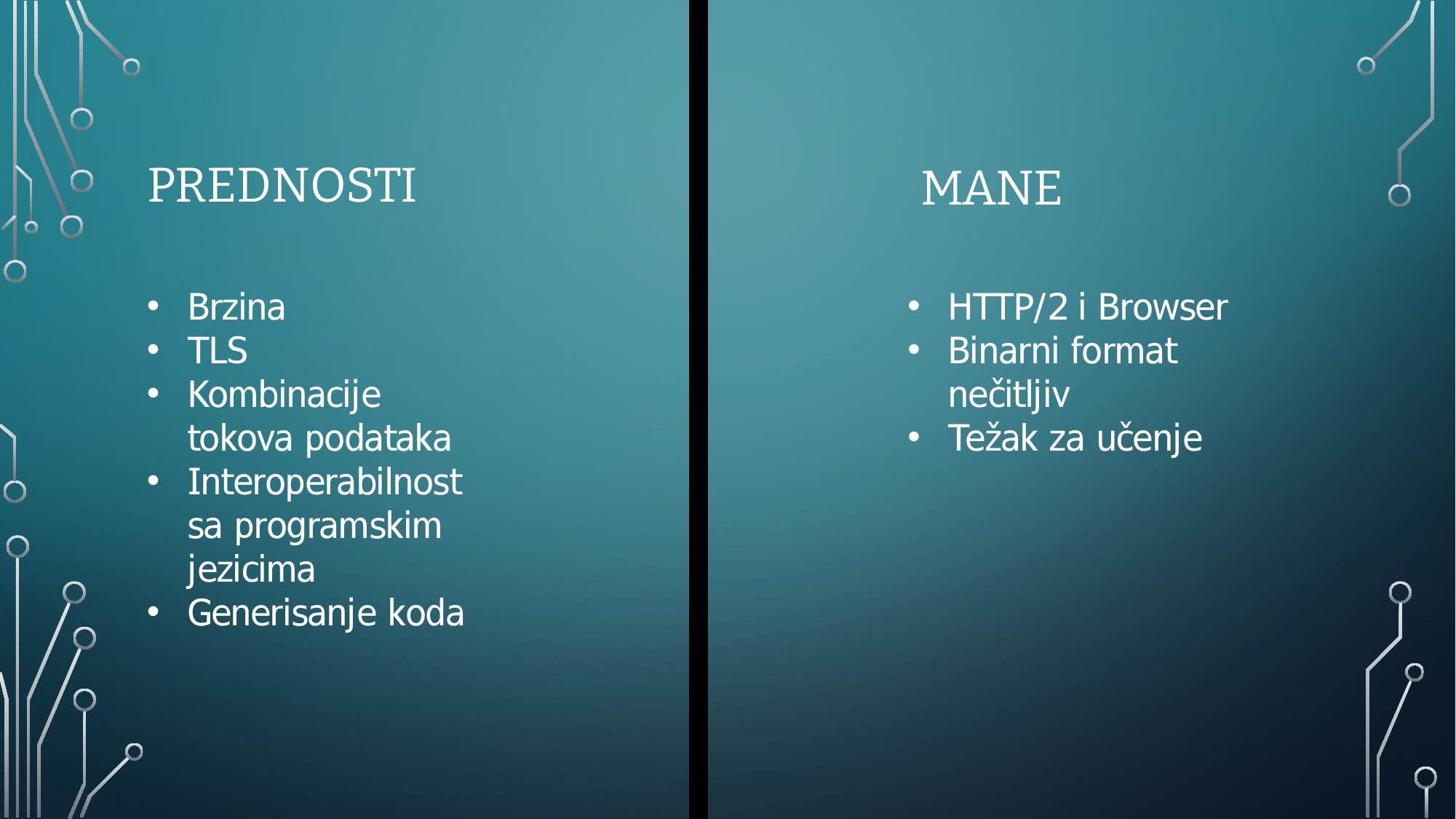

# PREDNOSTI
MANE
Brzina
TLS
Kombinacije tokova podataka
Interoperabilnost sa programskim jezicima
Generisanje koda
HTTP/2 i Browser
Binarni format nečitljiv
Težak za učenje